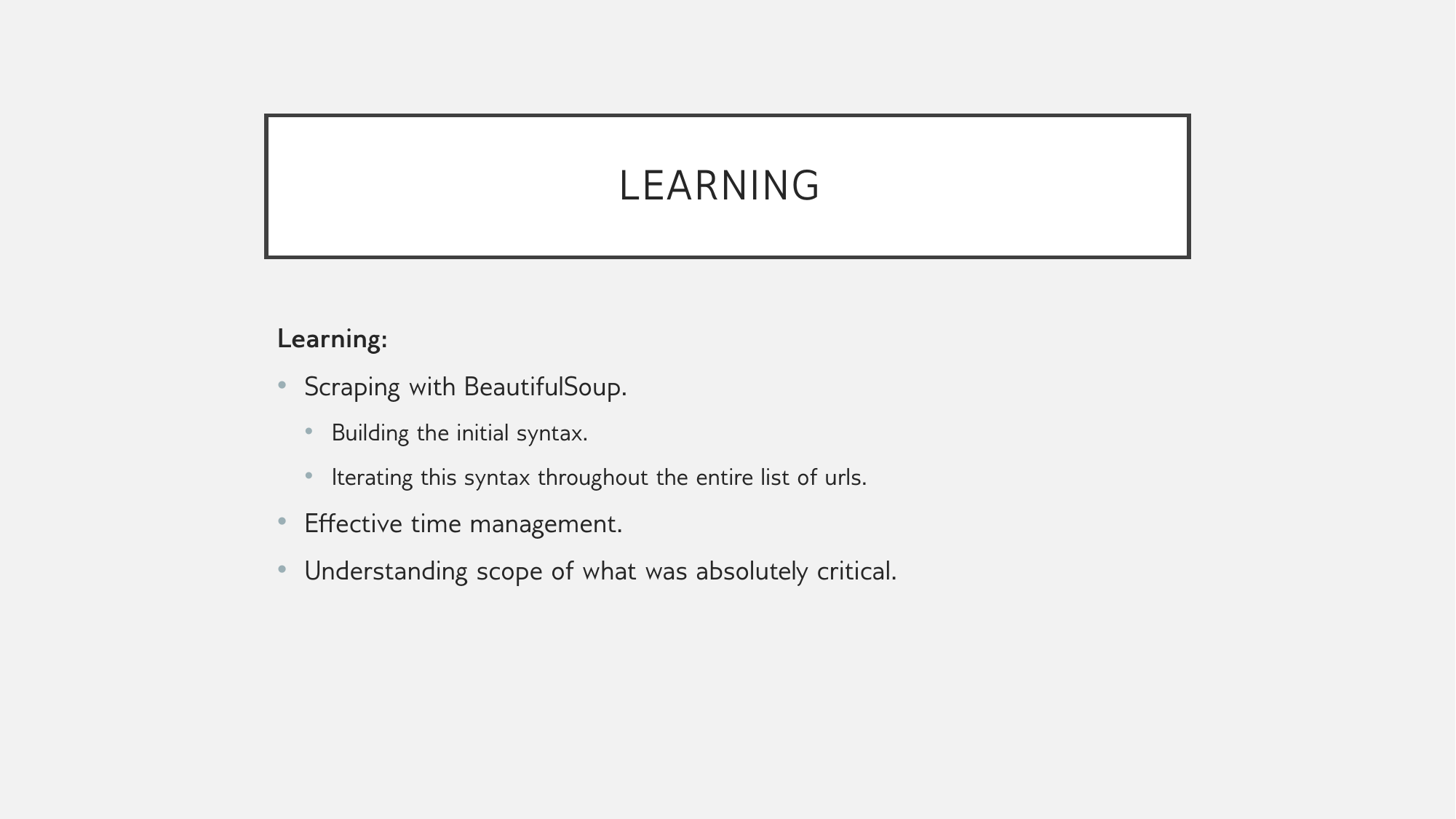

# Learning
Learning:
Scraping with BeautifulSoup.
Building the initial syntax.
Iterating this syntax throughout the entire list of urls.
Effective time management.
Understanding scope of what was absolutely critical.